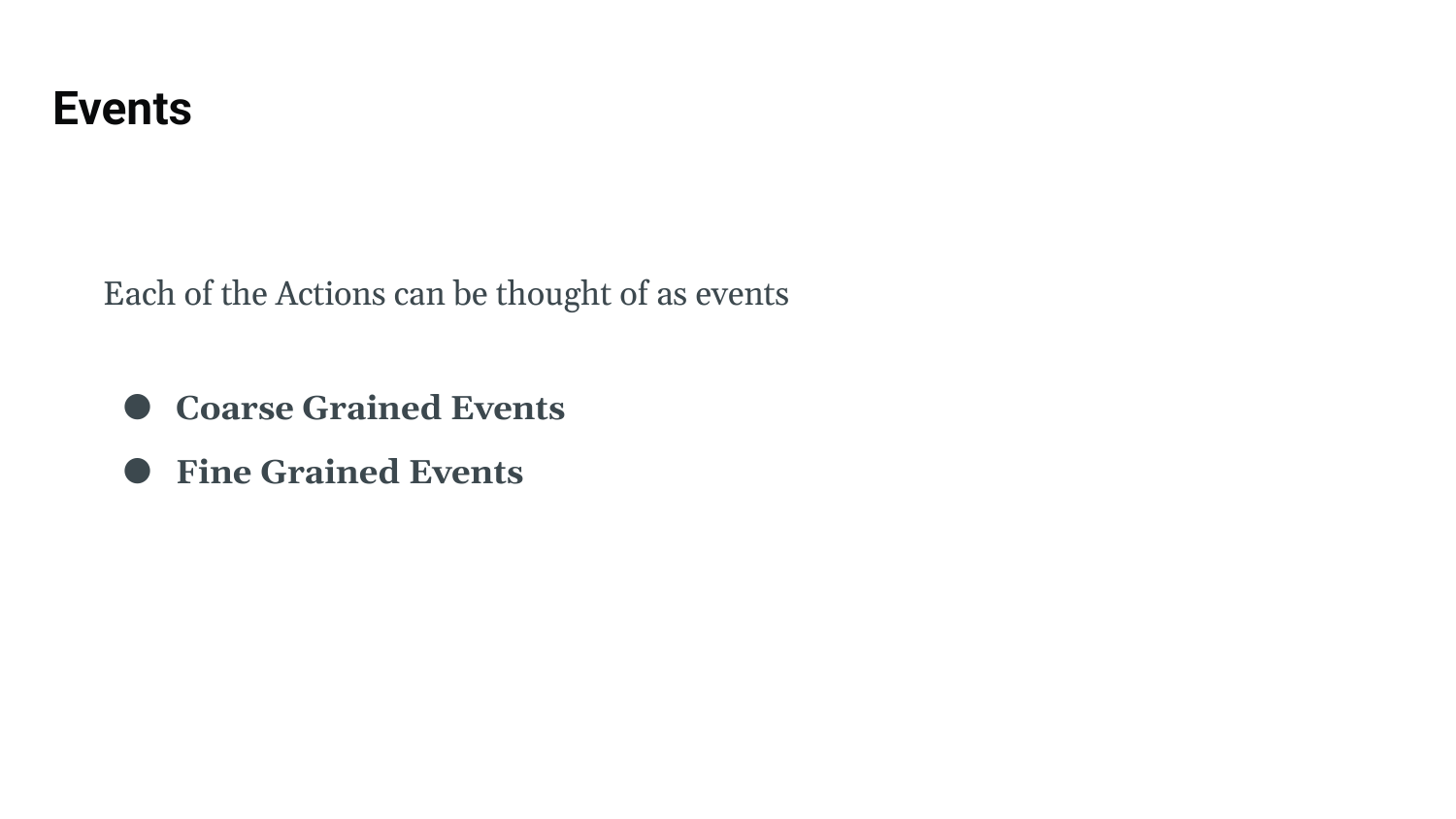

# Events
Each of the Actions can be thought of as events
Coarse Grained Events
Fine Grained Events